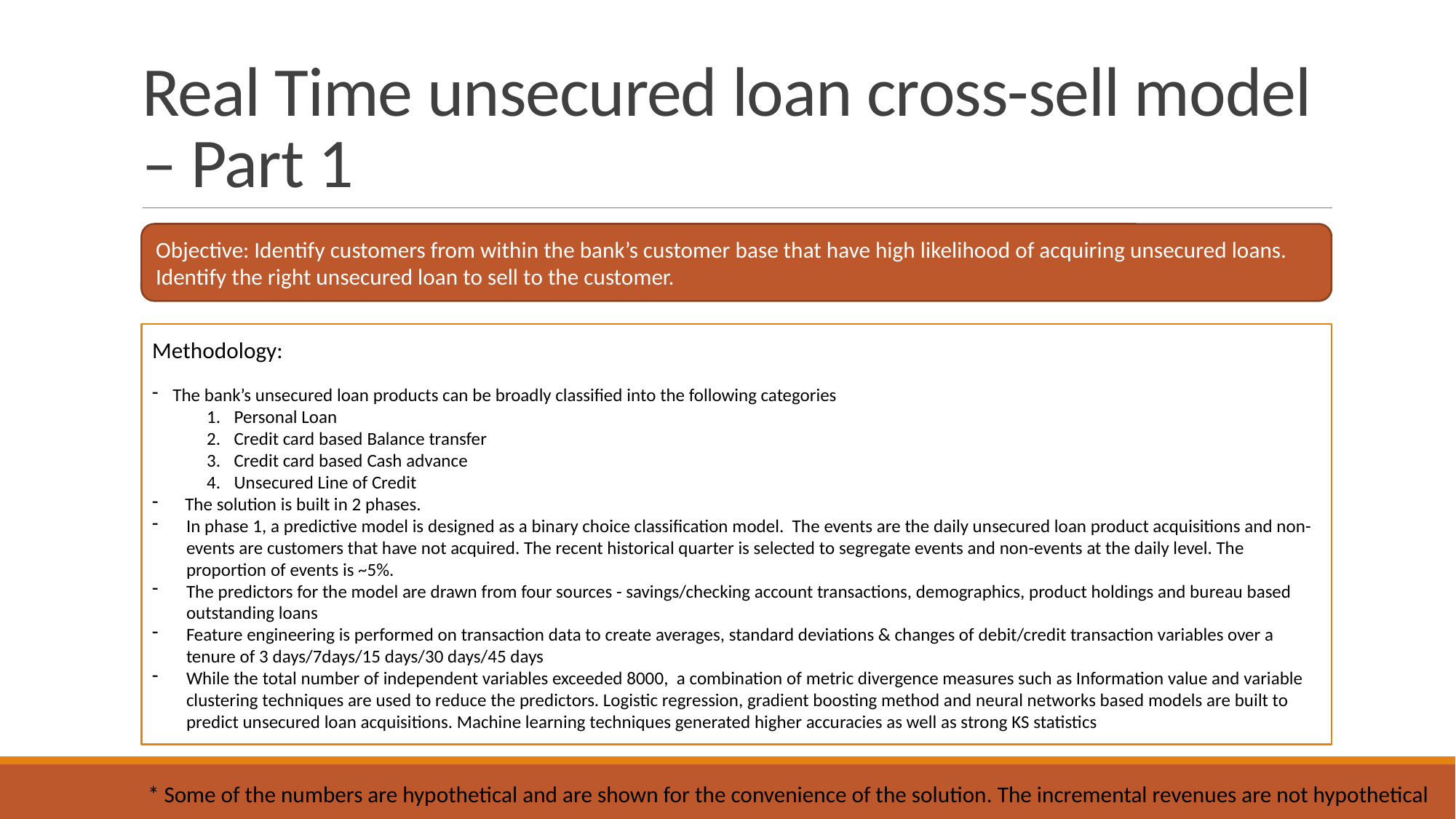

# Real Time unsecured loan cross-sell model – Part 1
Objective: Identify customers from within the bank’s customer base that have high likelihood of acquiring unsecured loans. Identify the right unsecured loan to sell to the customer.
Methodology:

The bank’s unsecured loan products can be broadly classified into the following categories
Personal Loan
Credit card based Balance transfer
Credit card based Cash advance
Unsecured Line of Credit
   The solution is built in 2 phases.
In phase 1, a predictive model is designed as a binary choice classification model.  The events are the daily unsecured loan product acquisitions and non-events are customers that have not acquired. The recent historical quarter is selected to segregate events and non-events at the daily level. The proportion of events is ~5%.
The predictors for the model are drawn from four sources - savings/checking account transactions, demographics, product holdings and bureau based outstanding loans
Feature engineering is performed on transaction data to create averages, standard deviations & changes of debit/credit transaction variables over a tenure of 3 days/7days/15 days/30 days/45 days
While the total number of independent variables exceeded 8000,  a combination of metric divergence measures such as Information value and variable clustering techniques are used to reduce the predictors. Logistic regression, gradient boosting method and neural networks based models are built to predict unsecured loan acquisitions. Machine learning techniques generated higher accuracies as well as strong KS statistics
* Some of the numbers are hypothetical and are shown for the convenience of the solution. The incremental revenues are not hypothetical